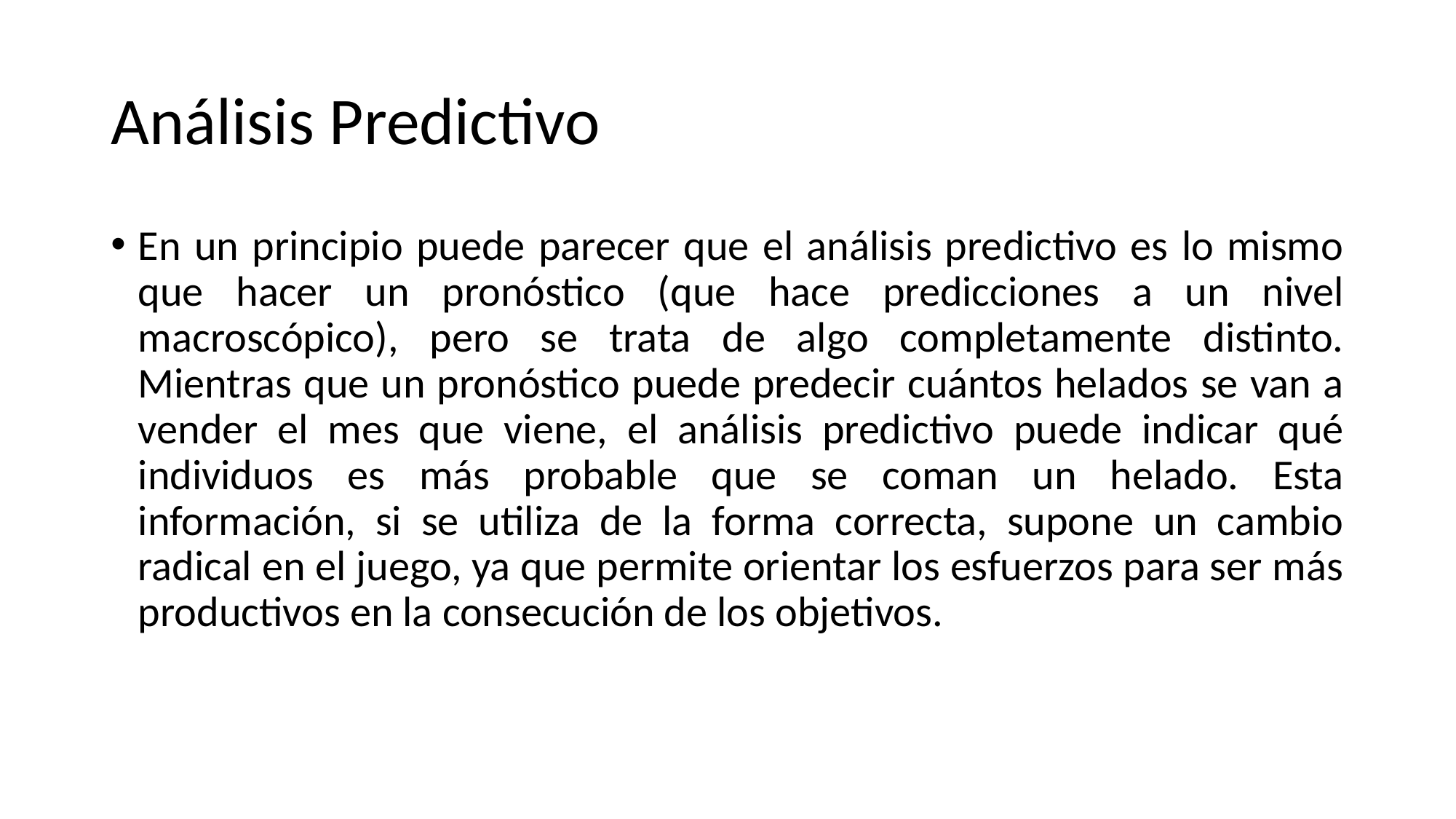

# Análisis Predictivo
En un principio puede parecer que el análisis predictivo es lo mismo que hacer un pronóstico (que hace predicciones a un nivel macroscópico), pero se trata de algo completamente distinto. Mientras que un pronóstico puede predecir cuántos helados se van a vender el mes que viene, el análisis predictivo puede indicar qué individuos es más probable que se coman un helado. Esta información, si se utiliza de la forma correcta, supone un cambio radical en el juego, ya que permite orientar los esfuerzos para ser más productivos en la consecución de los objetivos.